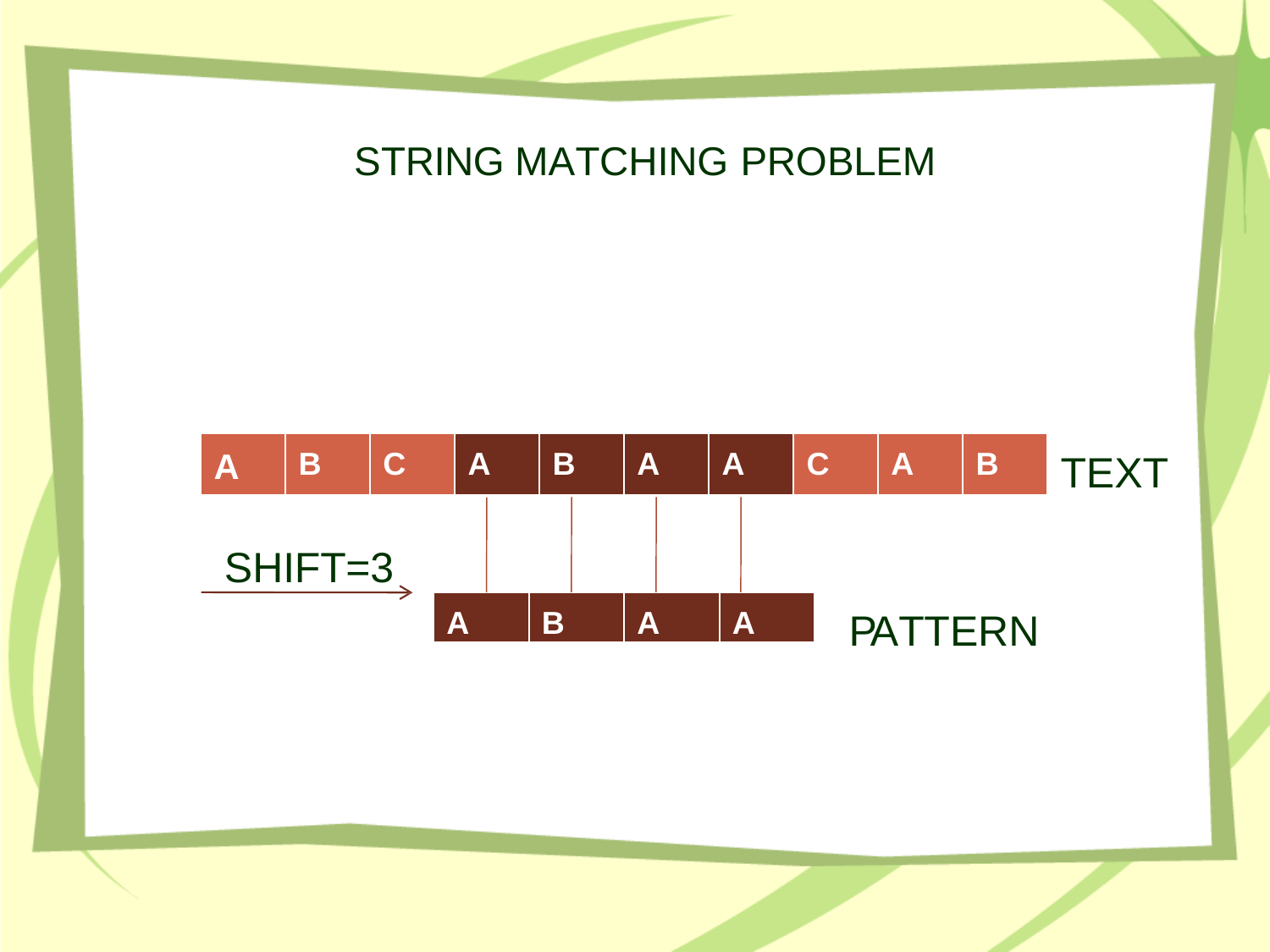

# STRING MATCHING PROBLEM

B
C
A
B
A
A
C
A
B
A
TEXT

SHIFT=3

A
B
A
A
PATTERN